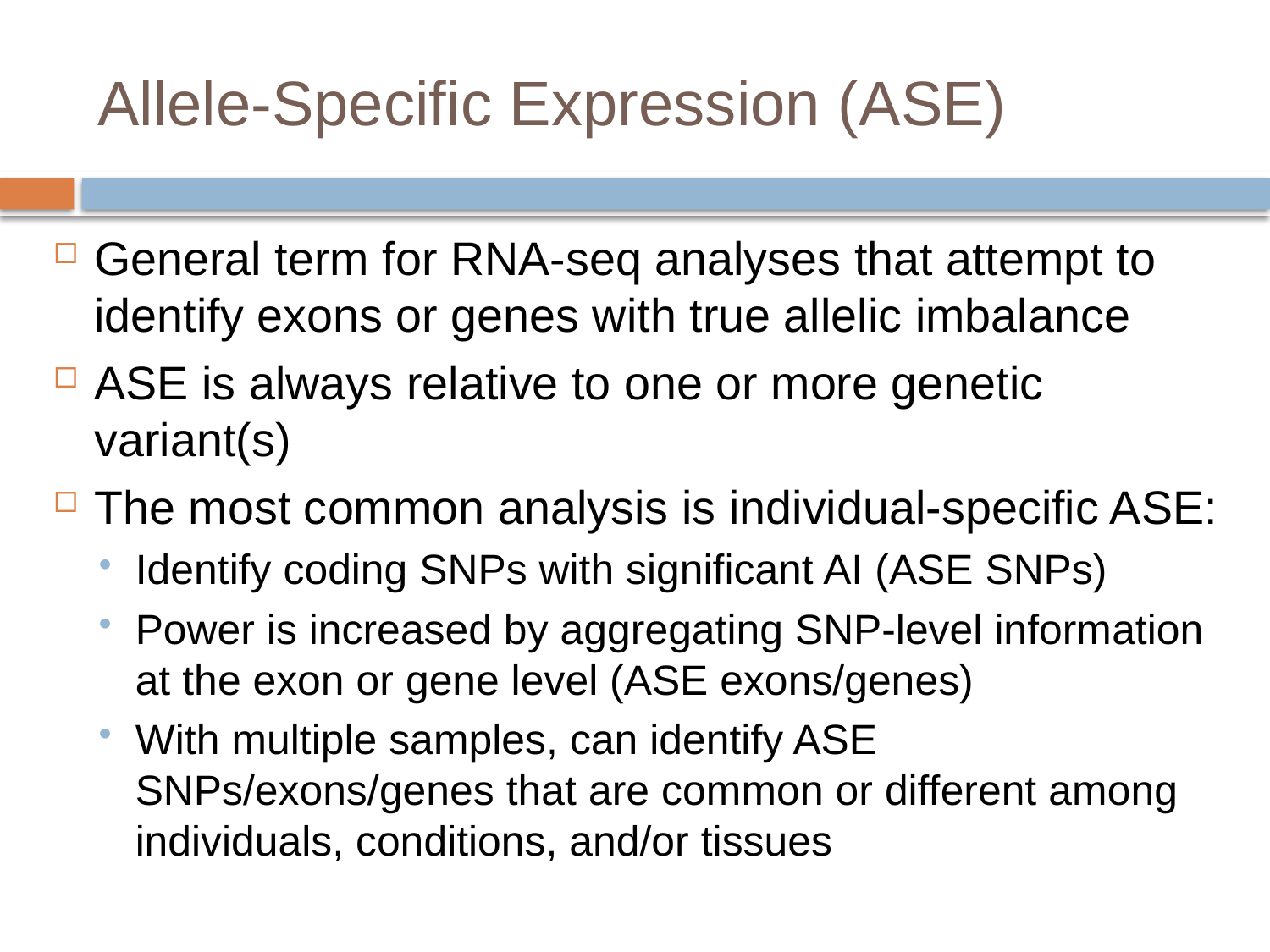

# Allele-Specific Expression (ASE)
General term for RNA-seq analyses that attempt to identify exons or genes with true allelic imbalance
ASE is always relative to one or more genetic variant(s)
The most common analysis is individual-specific ASE:
Identify coding SNPs with significant AI (ASE SNPs)
Power is increased by aggregating SNP-level information at the exon or gene level (ASE exons/genes)
With multiple samples, can identify ASE SNPs/exons/genes that are common or different among individuals, conditions, and/or tissues